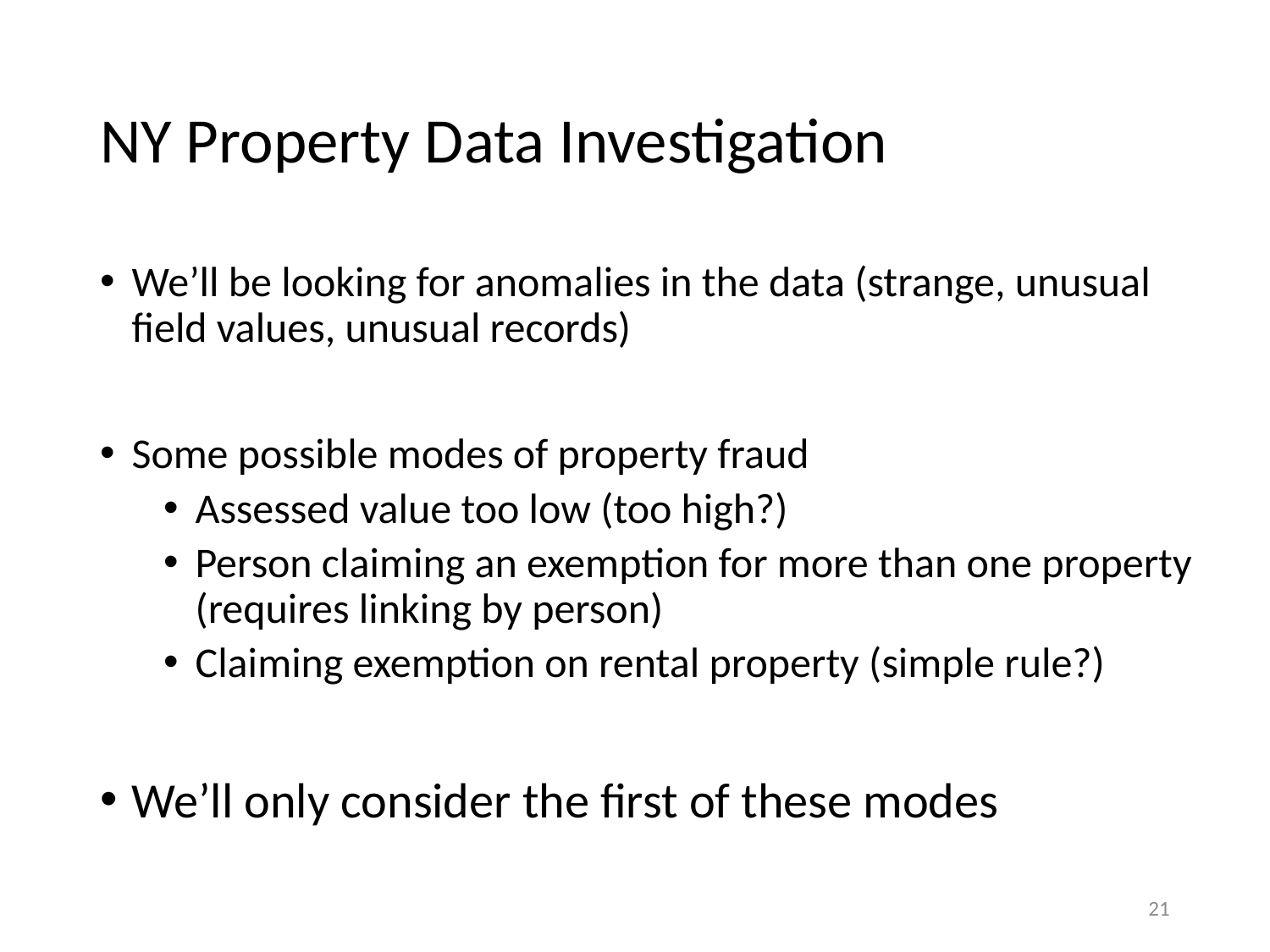

# NY Property Data Investigation
We’ll be looking for anomalies in the data (strange, unusual field values, unusual records)

Some possible modes of property fraud
Assessed value too low (too high?)
Person claiming an exemption for more than one property (requires linking by person)
Claiming exemption on rental property (simple rule?)

We’ll only consider the first of these modes
21